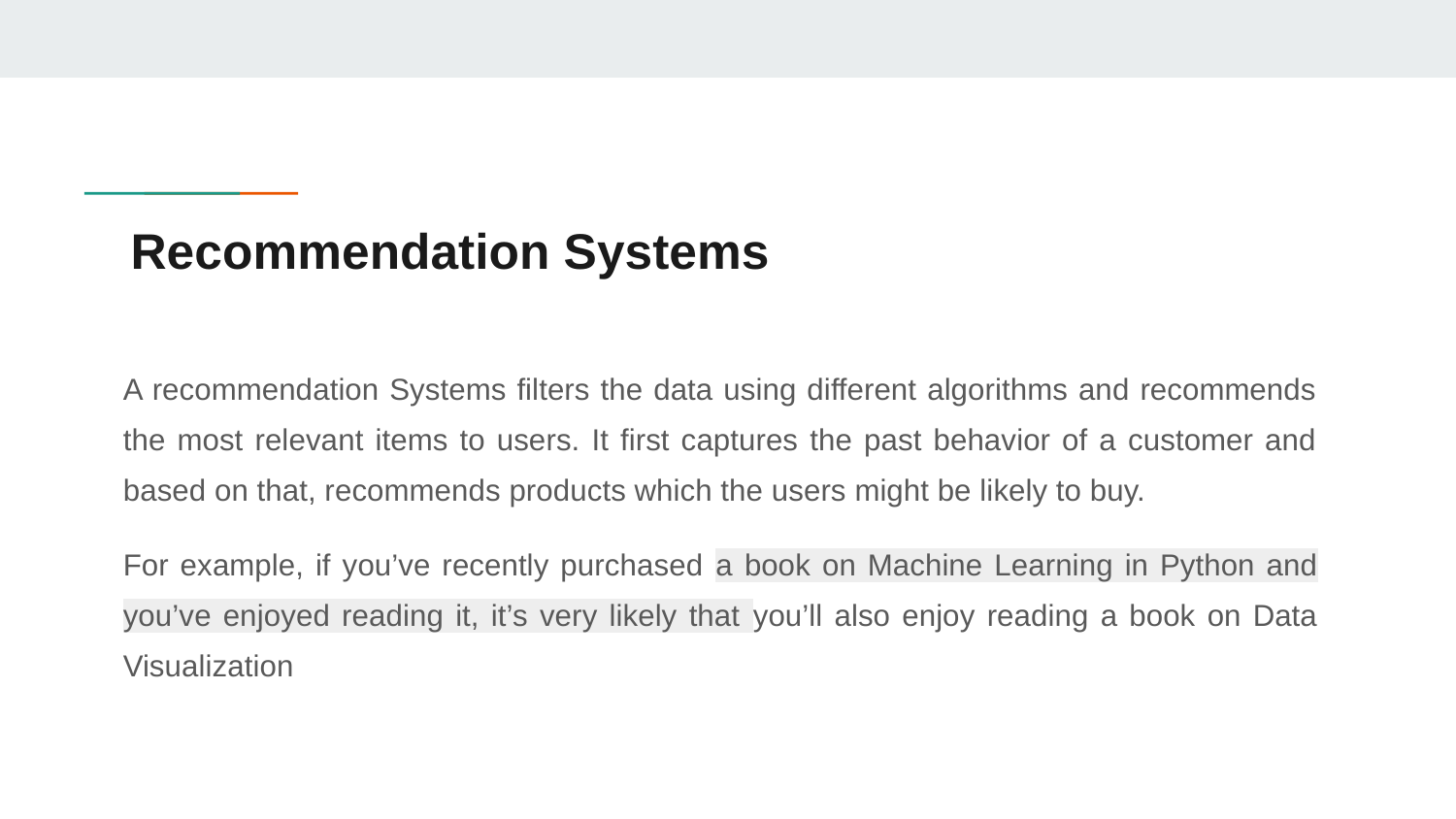

# Recommendation Systems

A recommendation Systems filters the data using different algorithms and recommends the most relevant items to users. It first captures the past behavior of a customer and based on that, recommends products which the users might be likely to buy.
For example, if you’ve recently purchased a book on Machine Learning in Python and you’ve enjoyed reading it, it’s very likely that you’ll also enjoy reading a book on Data Visualization